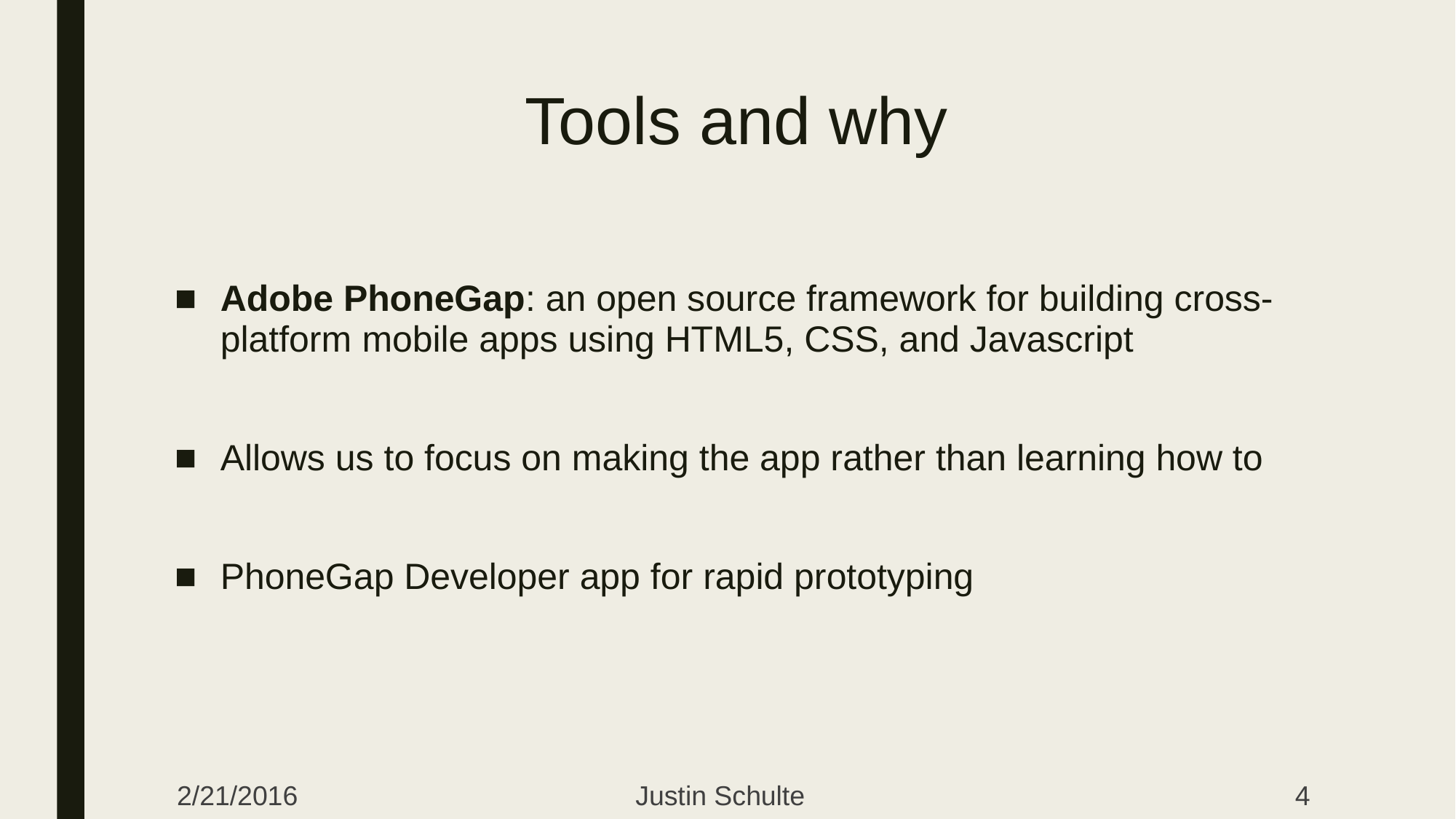

# Tools and why
Adobe PhoneGap: an open source framework for building cross-platform mobile apps using HTML5, CSS, and Javascript

Allows us to focus on making the app rather than learning how to

PhoneGap Developer app for rapid prototyping

2/21/2016
Justin Schulte
4